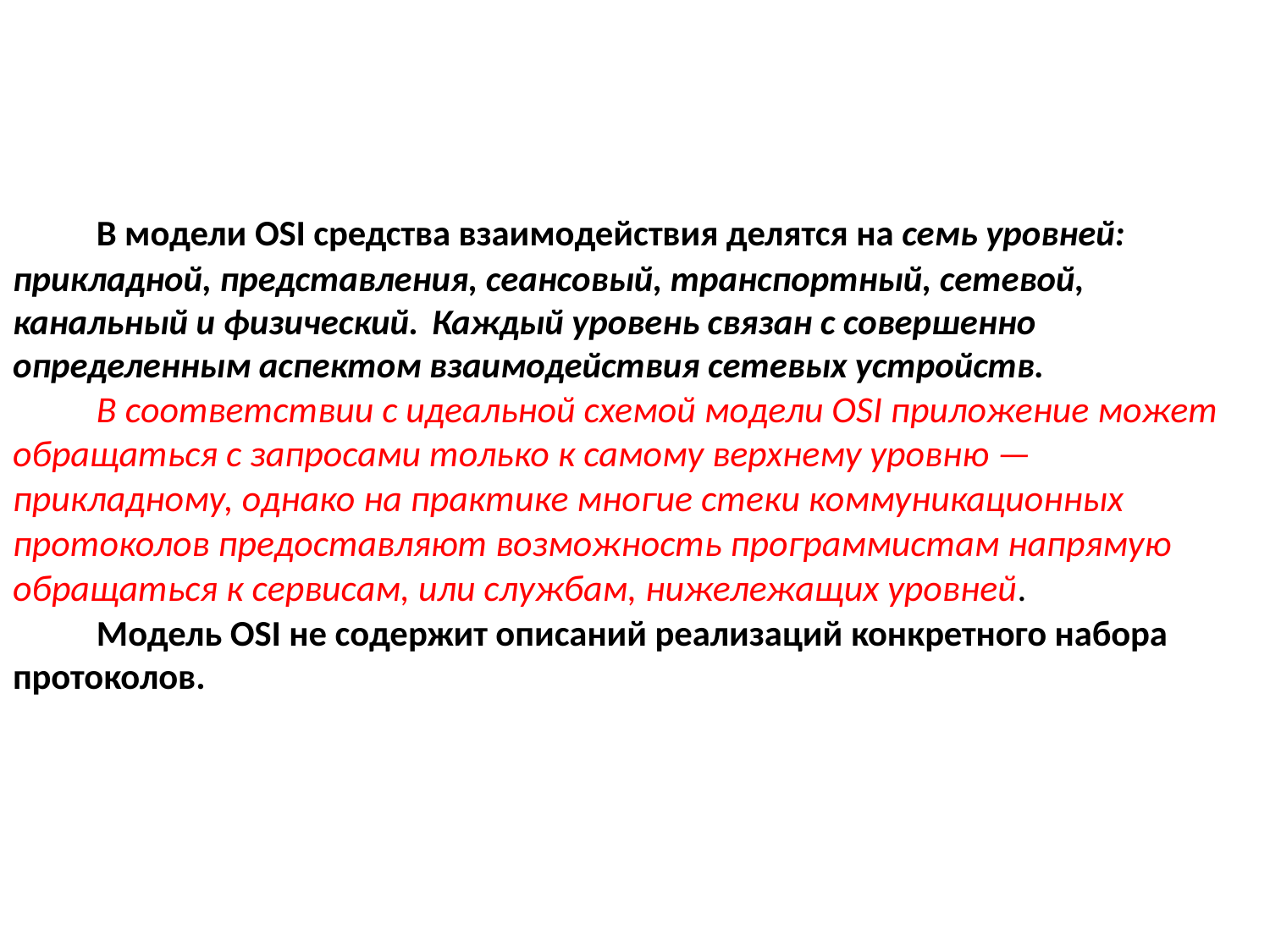

# В модели OSI средства взаимодействия делятся на семь уровней: прикладной, представления, сеансовый, транспортный, сетевой, канальный и физический. 	Каждый уровень связан с совершенно определенным аспектом взаимодействия сетевых устройств. В соответствии с идеальной схемой модели OSI приложение может обращаться с запросами только к самому верхнему уровню — прикладному, однако на практике многие стеки коммуникационных протоколов предоставляют возможность программистам напрямую обращаться к сервисам, или службам, нижележащих уровней. Модель OSI не содержит описаний реализаций конкретного набора протоколов.